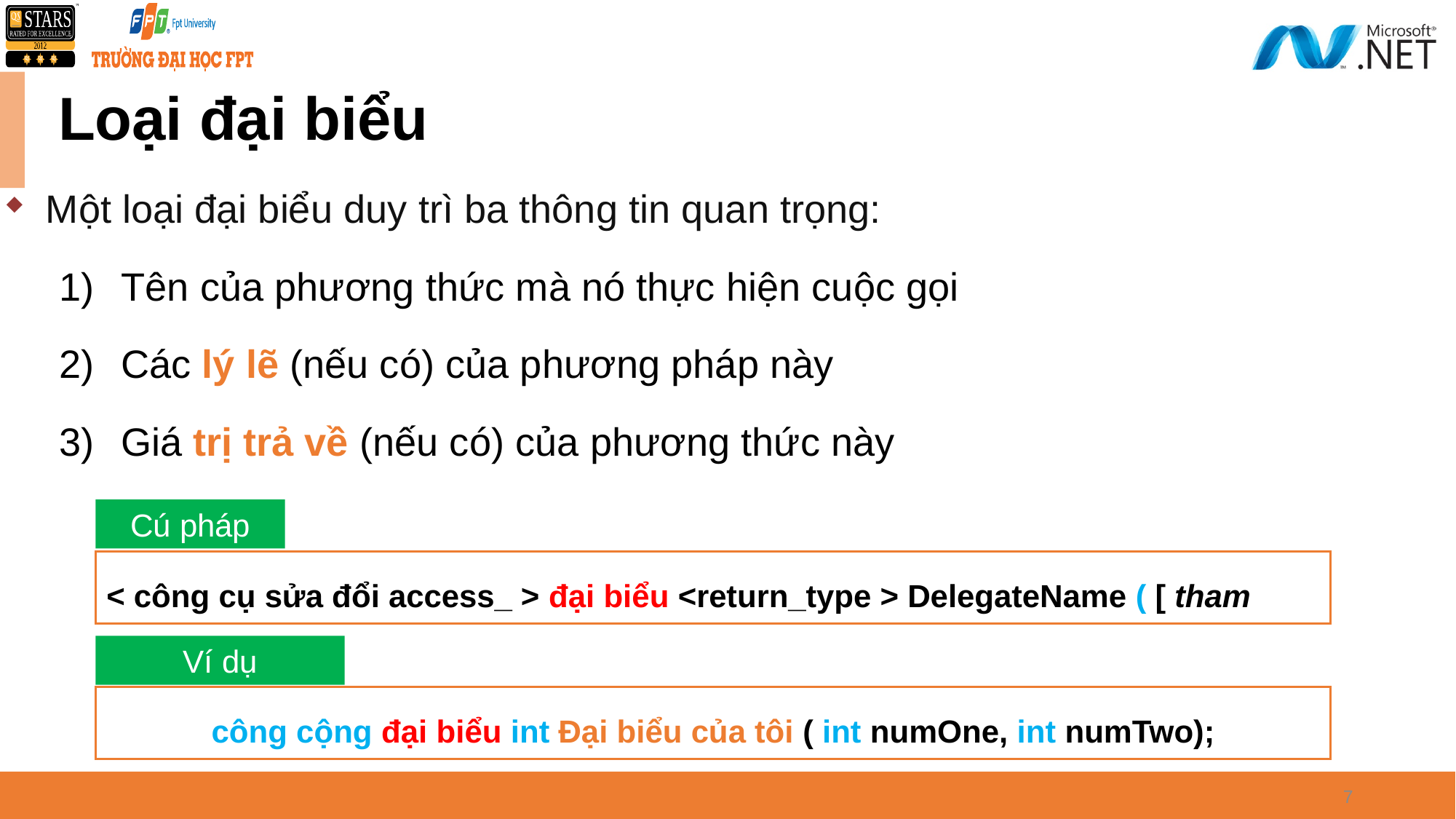

# Loại đại biểu
Một loại đại biểu duy trì ba thông tin quan trọng:
Tên​ của phương thức mà nó thực hiện cuộc gọi
Các lý lẽ (nếu có) của phương pháp này
Giá trị trả về (nếu có) của phương thức này
Cú pháp
< công cụ sửa đổi access_ > đại biểu <return_type > DelegateName ( [ tham số ]);
Ví dụ
công cộng đại biểu int Đại biểu của tôi ( int numOne, int numTwo);
7